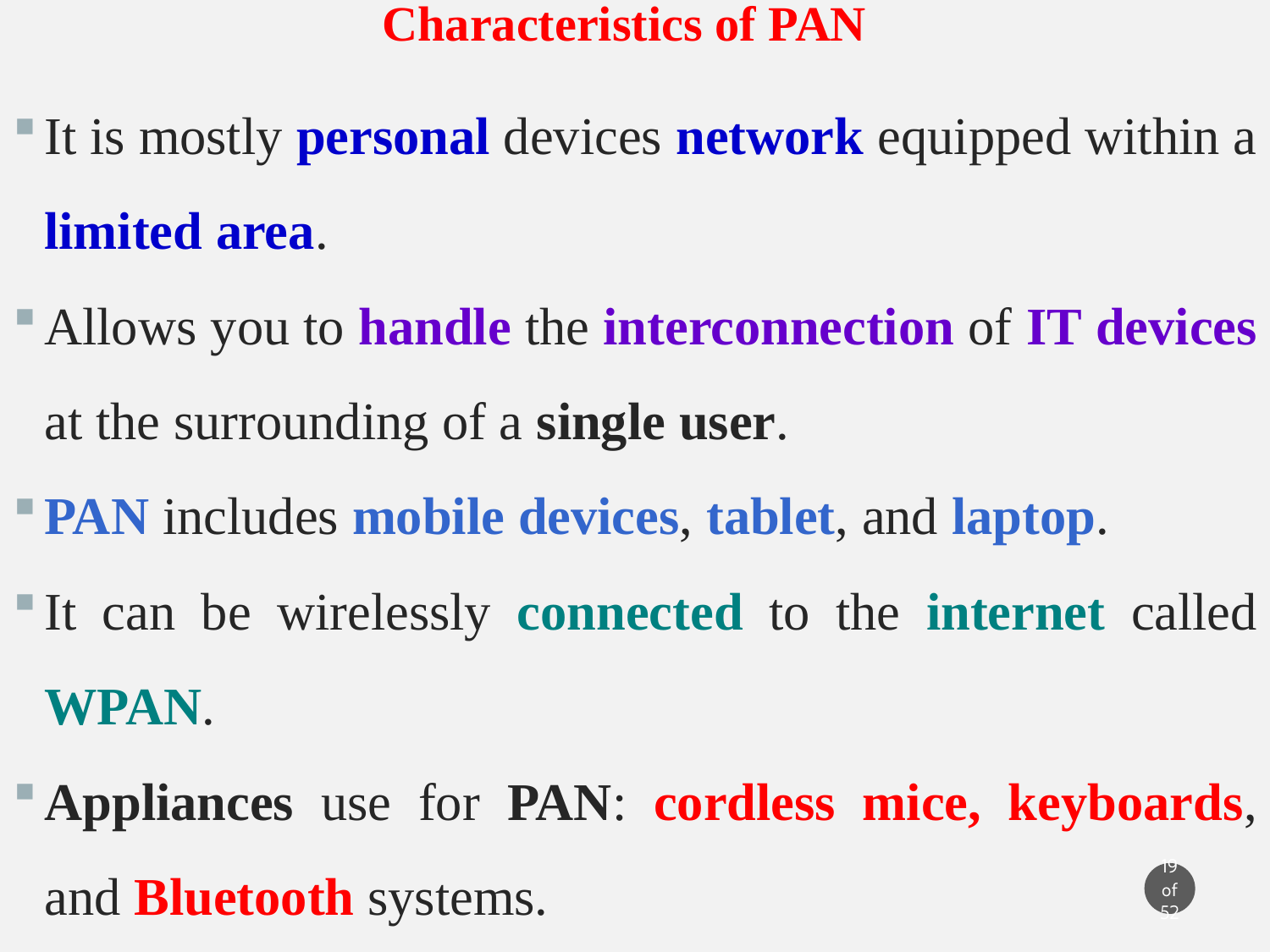

Characteristics of PAN
It is mostly personal devices network equipped within a limited area.
Allows you to handle the interconnection of IT devices at the surrounding of a single user.
PAN includes mobile devices, tablet, and laptop.
It can be wirelessly connected to the internet called WPAN.
Appliances use for PAN: cordless mice, keyboards, and Bluetooth systems.

19 of 52